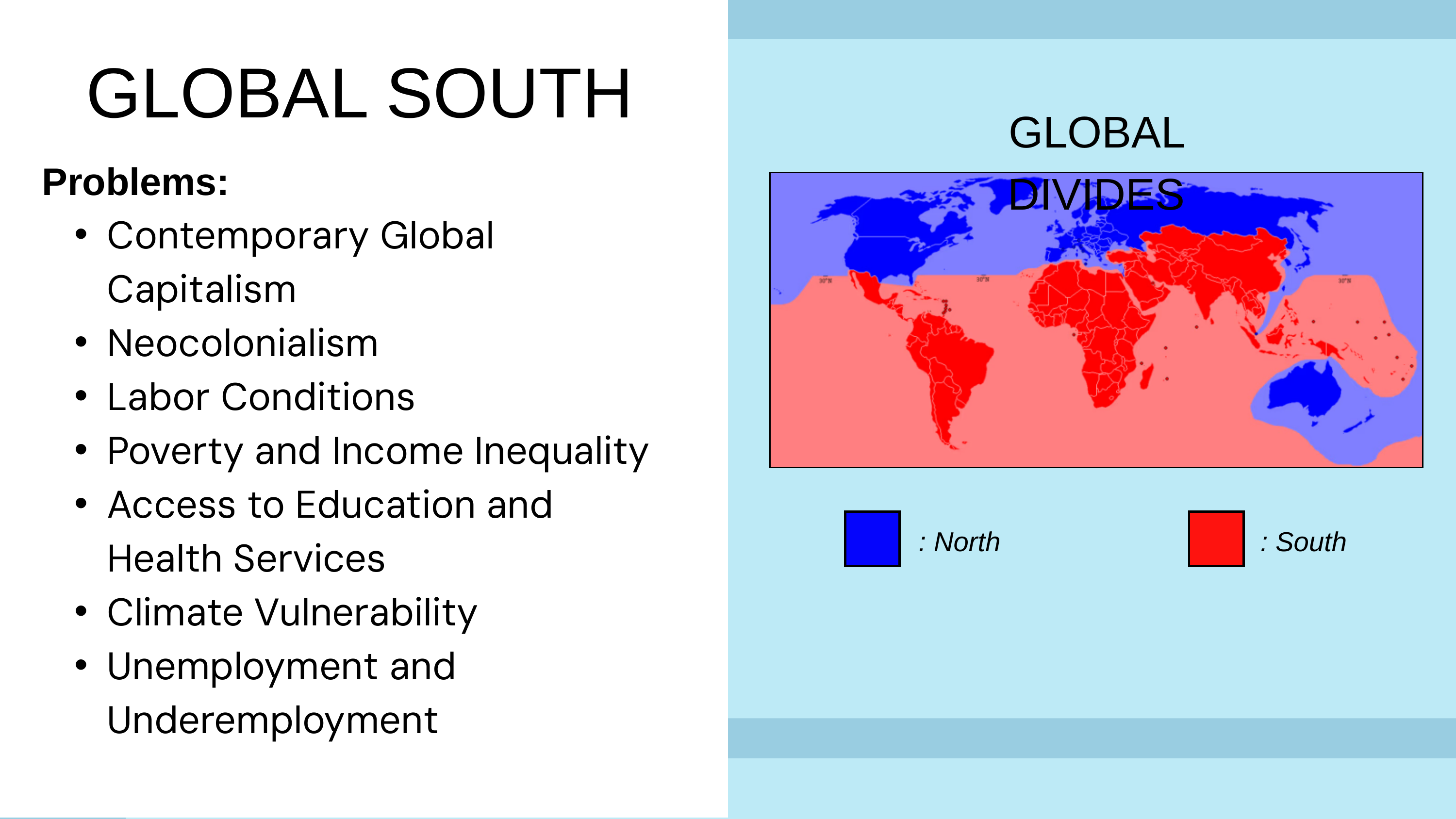

GLOBAL SOUTH
GLOBAL DIVIDES
Problems:
Contemporary Global Capitalism
Neocolonialism
Labor Conditions
Poverty and Income Inequality
Access to Education and Health Services
Climate Vulnerability
Unemployment and Underemployment

: North
: South